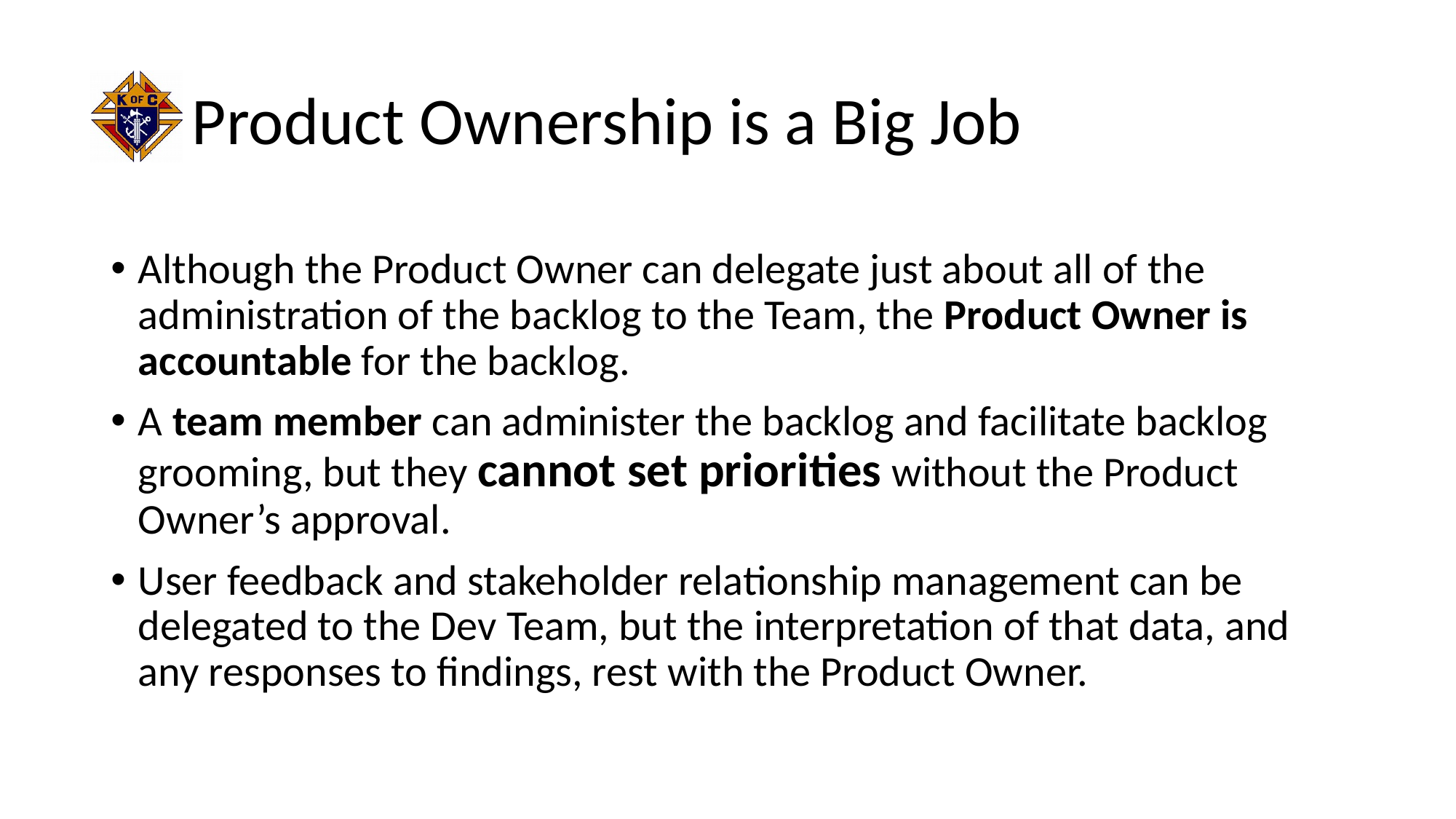

# Product Ownership is a Big Job
Although the Product Owner can delegate just about all of the administration of the backlog to the Team, the Product Owner is accountable for the backlog.
A team member can administer the backlog and facilitate backlog grooming, but they cannot set priorities without the Product Owner’s approval.
User feedback and stakeholder relationship management can be delegated to the Dev Team, but the interpretation of that data, and any responses to findings, rest with the Product Owner.